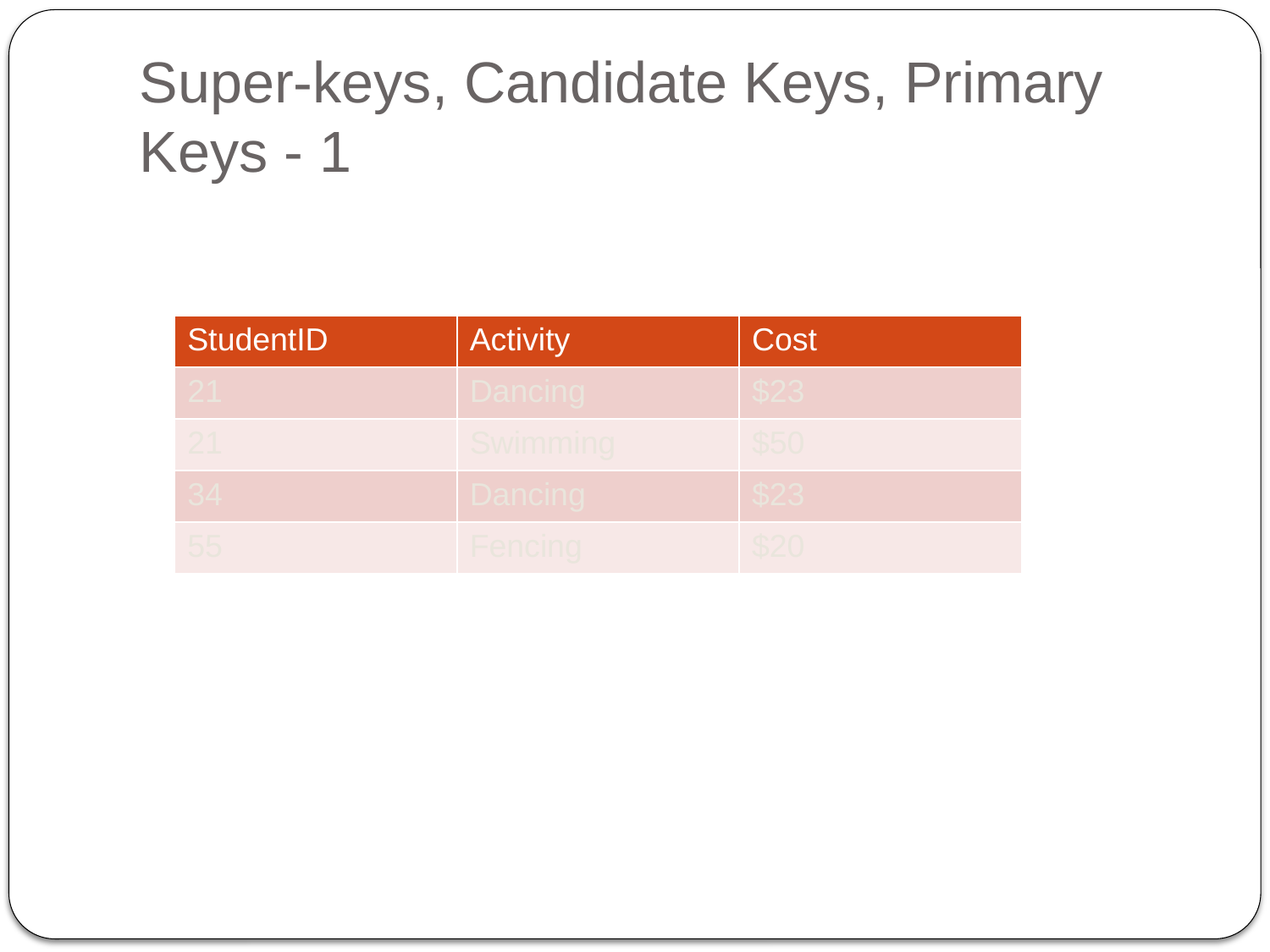

# Super-keys, Candidate Keys, Primary Keys - 1
| StudentID | Activity | Cost |
| --- | --- | --- |
| 21 | Dancing | $23 |
| 21 | Swimming | $50 |
| 34 | Dancing | $23 |
| 55 | Fencing | $20 |